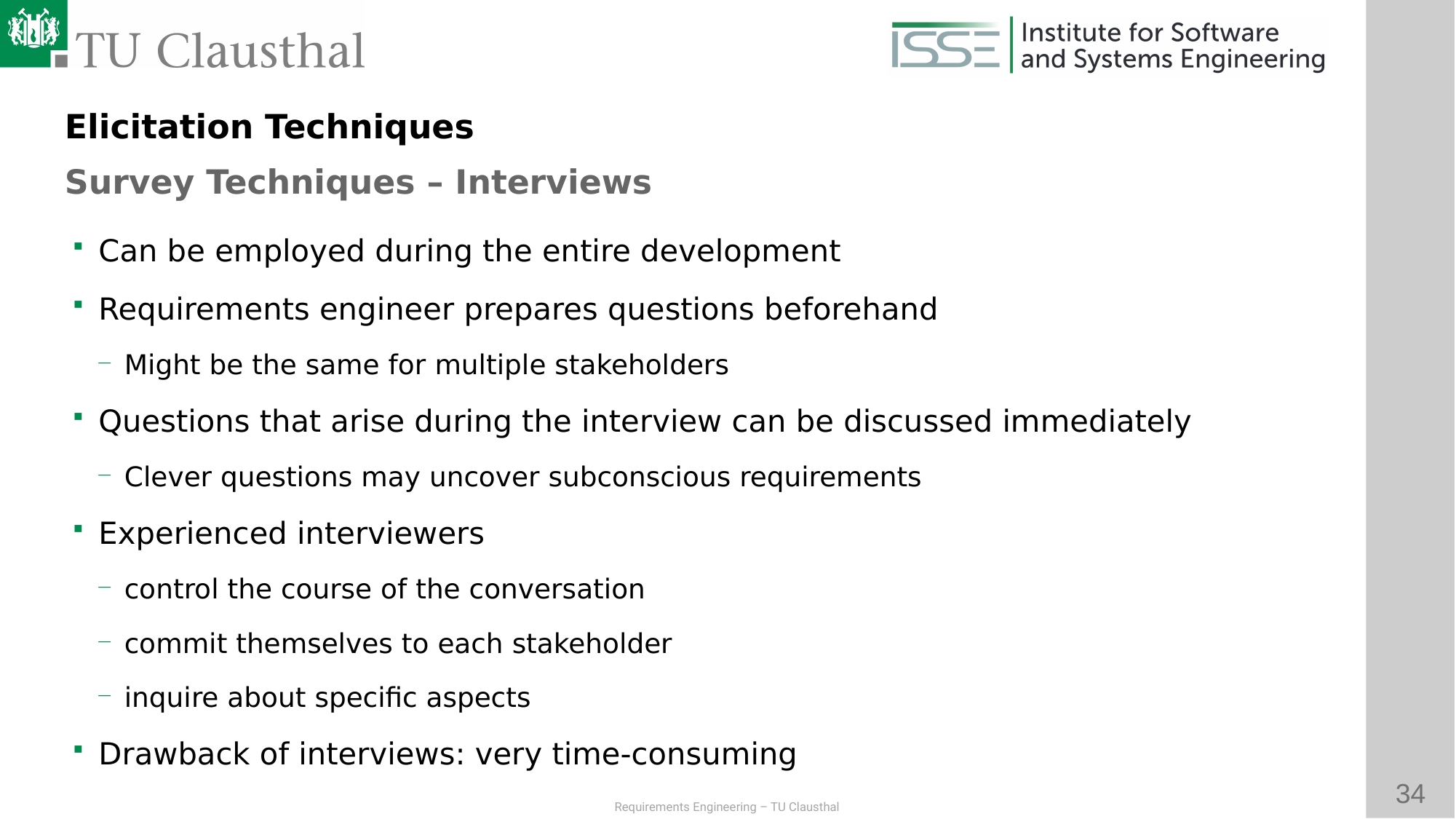

Elicitation Techniques
Survey Techniques – Interviews

# Can be employed during the entire development
Requirements engineer prepares questions beforehand
Might be the same for multiple stakeholders
Questions that arise during the interview can be discussed immediately
Clever questions may uncover subconscious requirements
Experienced interviewers
control the course of the conversation
commit themselves to each stakeholder
inquire about specific aspects
Drawback of interviews: very time-consuming